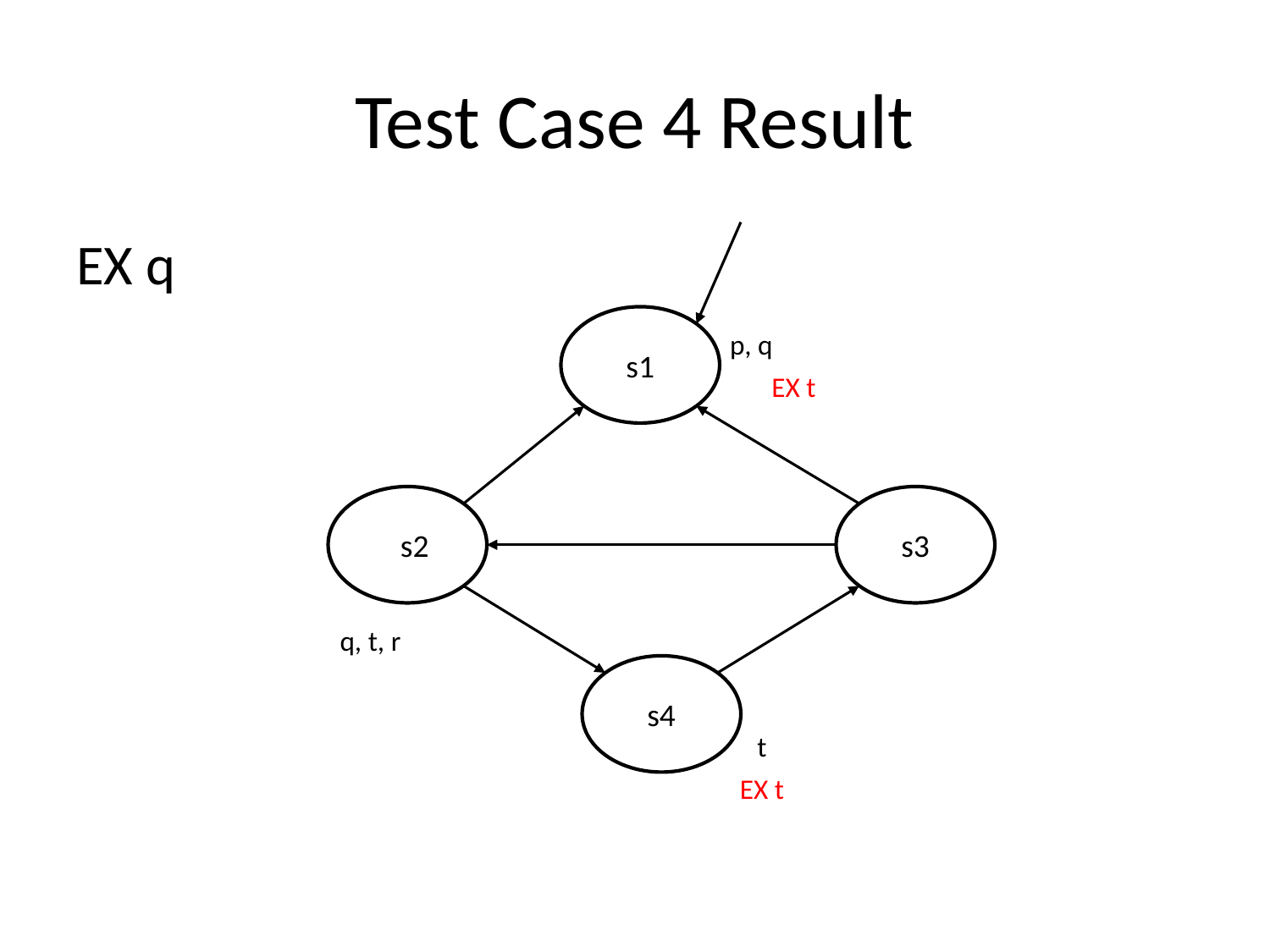

# Test Case 4 Result
EX q
s1
p, q
EX t
Ss2
s3
q, t, r
s4
t
EX t